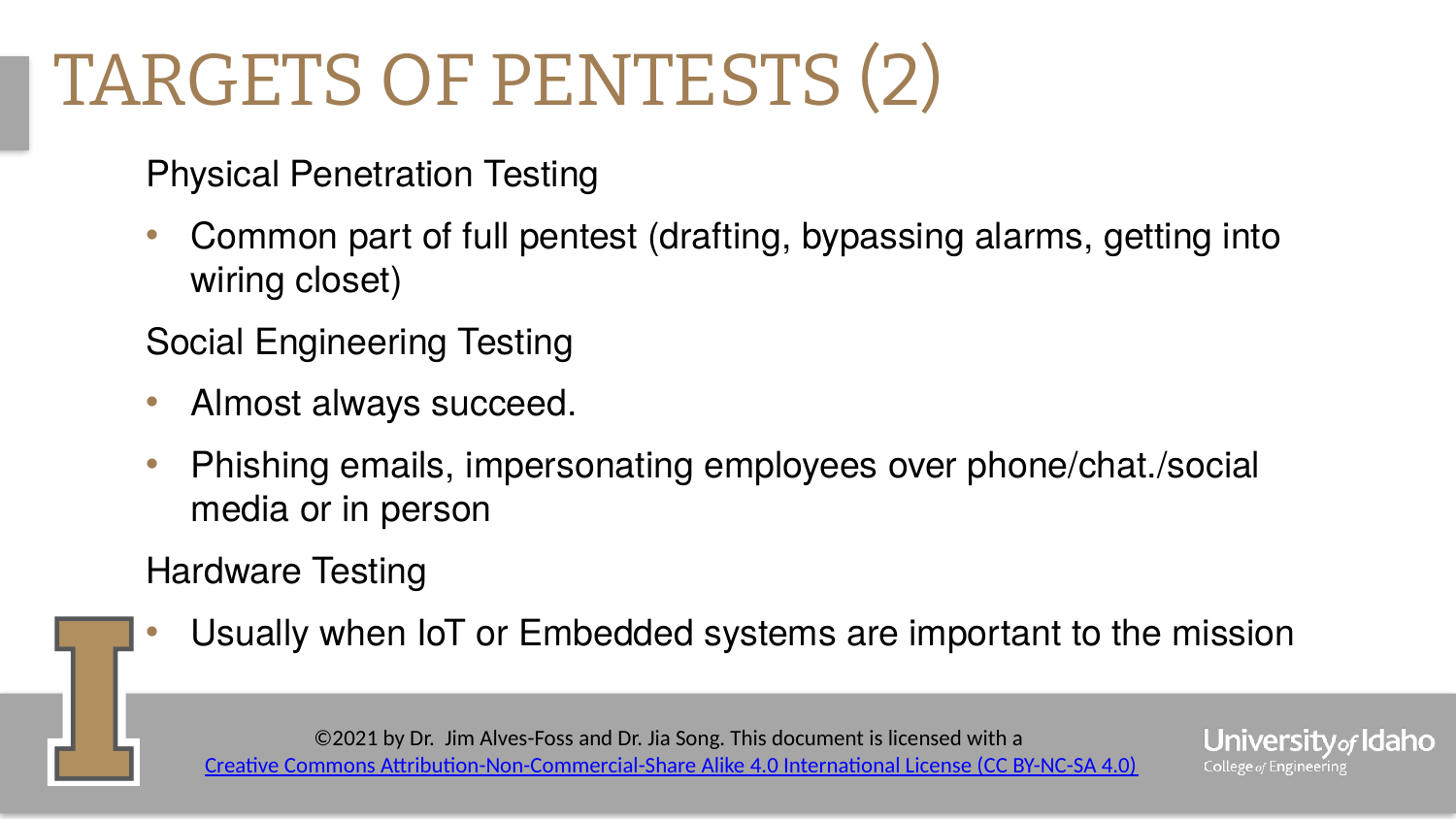

# Targets of pentests (2)
Physical Penetration Testing
Common part of full pentest (drafting, bypassing alarms, getting into wiring closet)
Social Engineering Testing
Almost always succeed.
Phishing emails, impersonating employees over phone/chat./social media or in person
Hardware Testing
Usually when IoT or Embedded systems are important to the mission